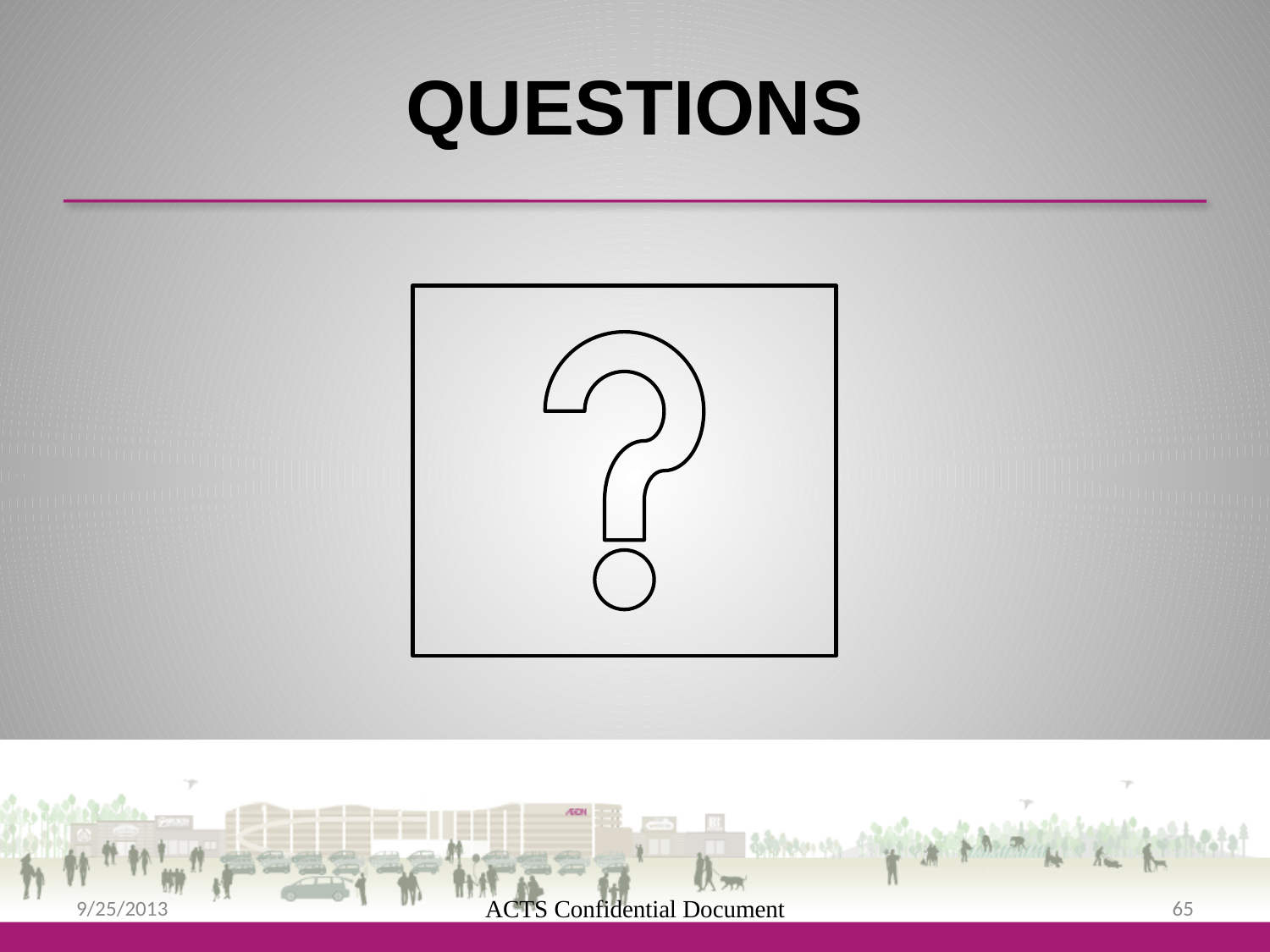

# QUESTIONS

9/25/2013
ACTS Confidential Document
65